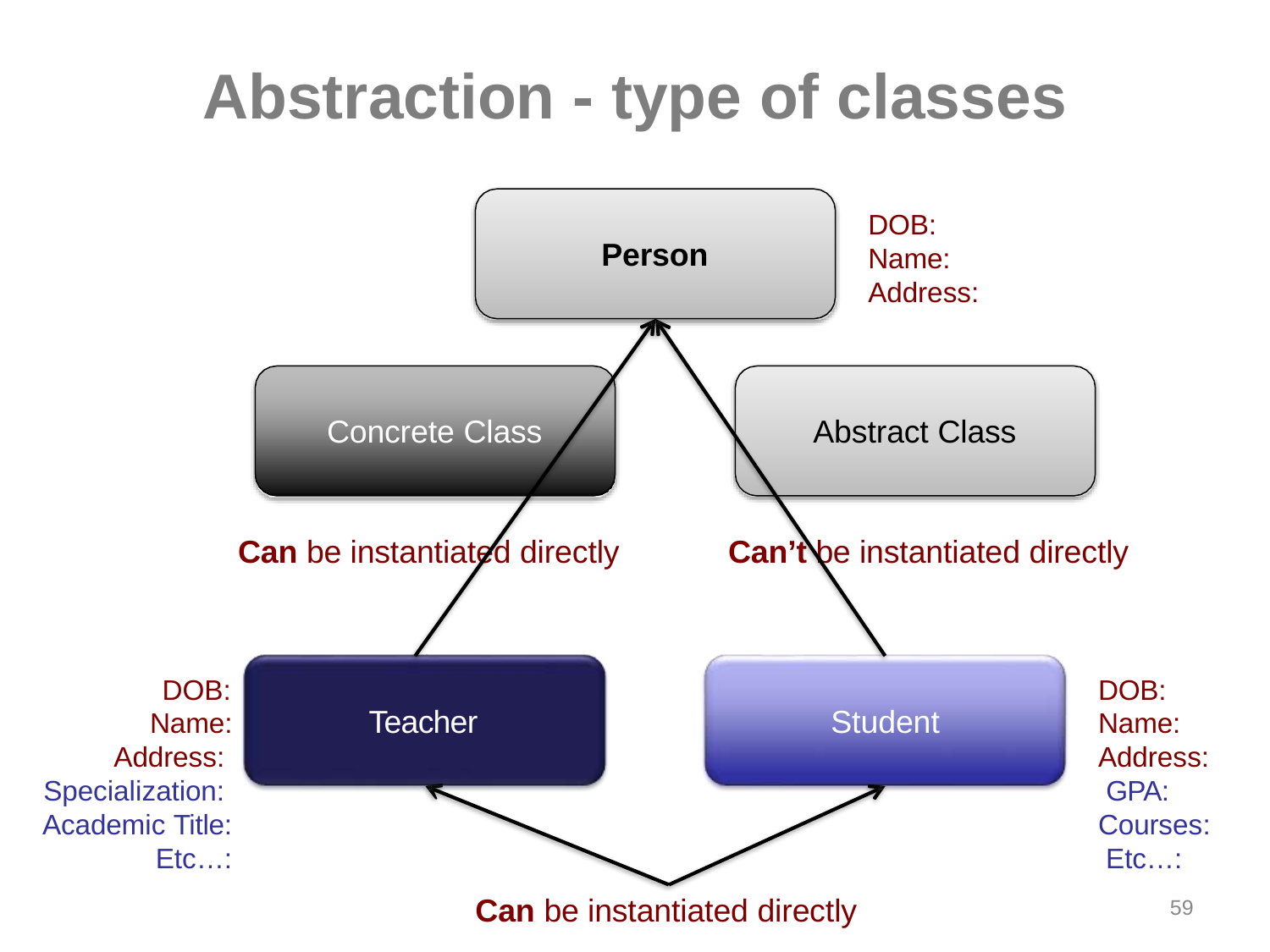

# Abstraction - type of classes

DOB:
Name:  Address:
Person

Concrete Class
Abstract Class
Can be instantiated directly
Can’t be instantiated directly

DOB:
Name:  Address:  Specialization:  Academic Title:
Etc…:
DOB:
Name:  Address:  GPA:
Courses:  Etc…:
59
Teacher
Student

Can be instantiated directly